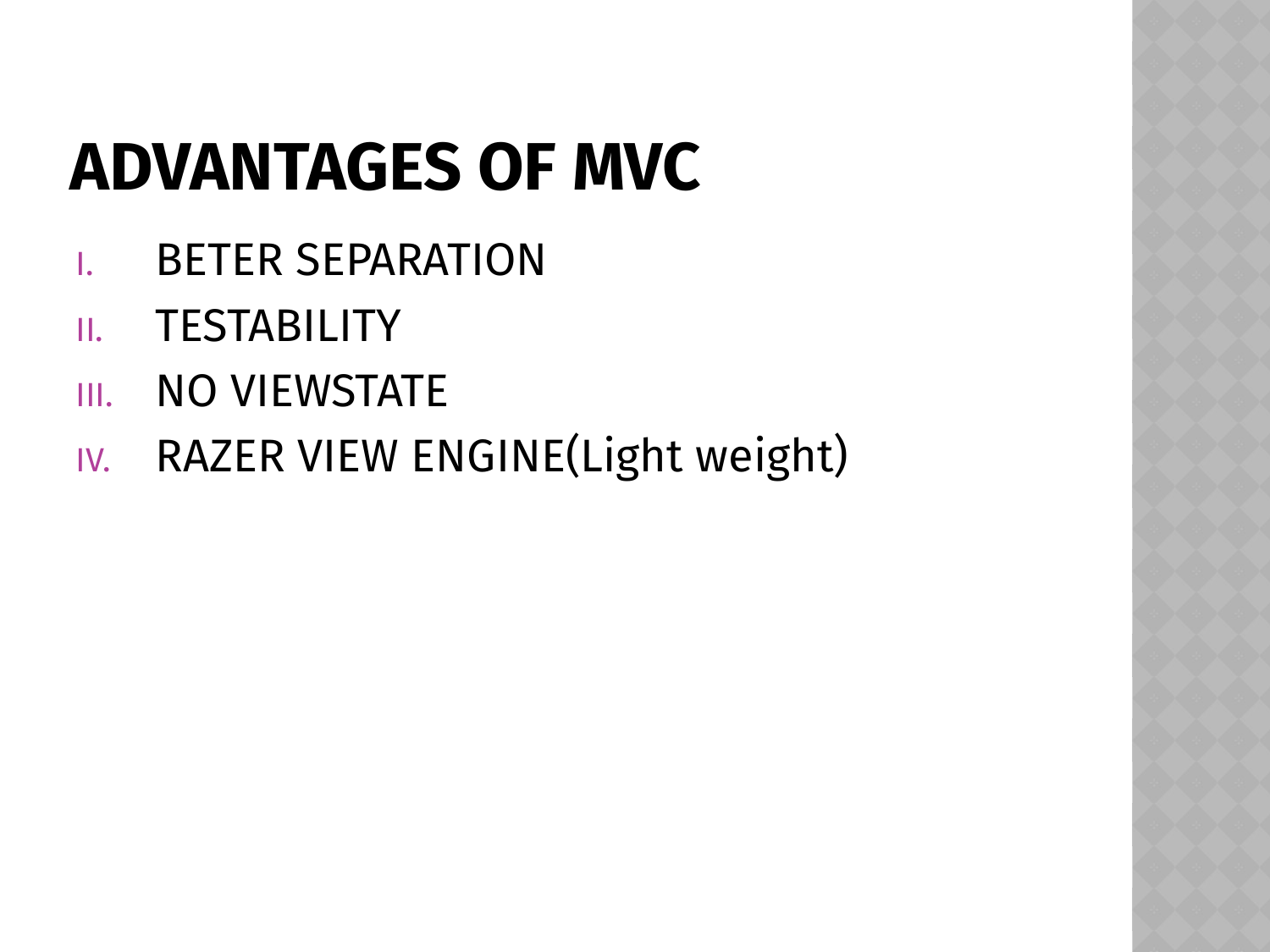

# ADVANTAGES OF MVC
BETER SEPARATION
TESTABILITY
NO VIEWSTATE
RAZER VIEW ENGINE(Light weight)